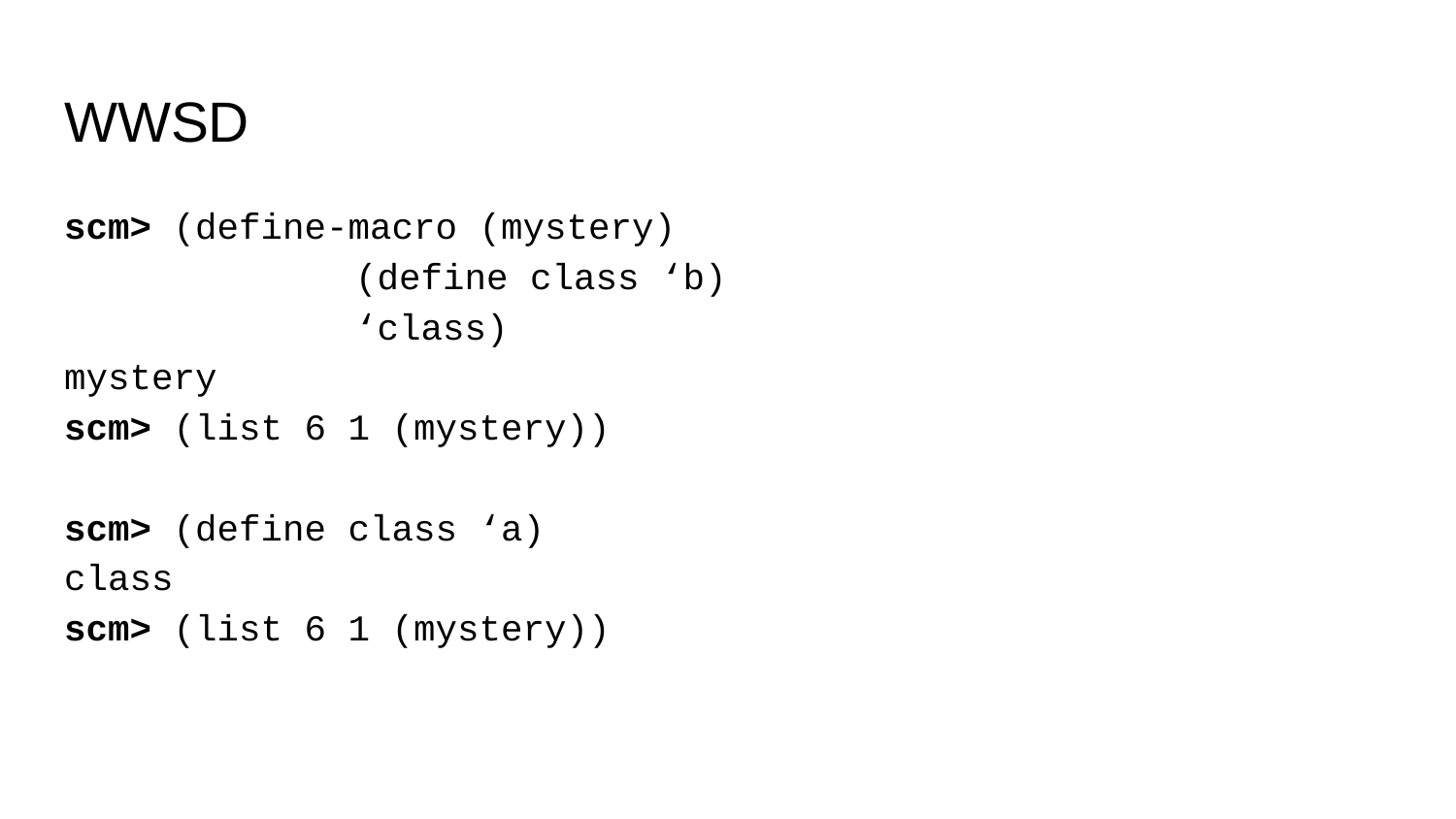

# WWSD
scm> (define-macro (mystery)
		(define class ‘b)
		‘class)
mystery
scm> (list 6 1 (mystery))

scm> (define class ‘a)
class
scm> (list 6 1 (mystery))